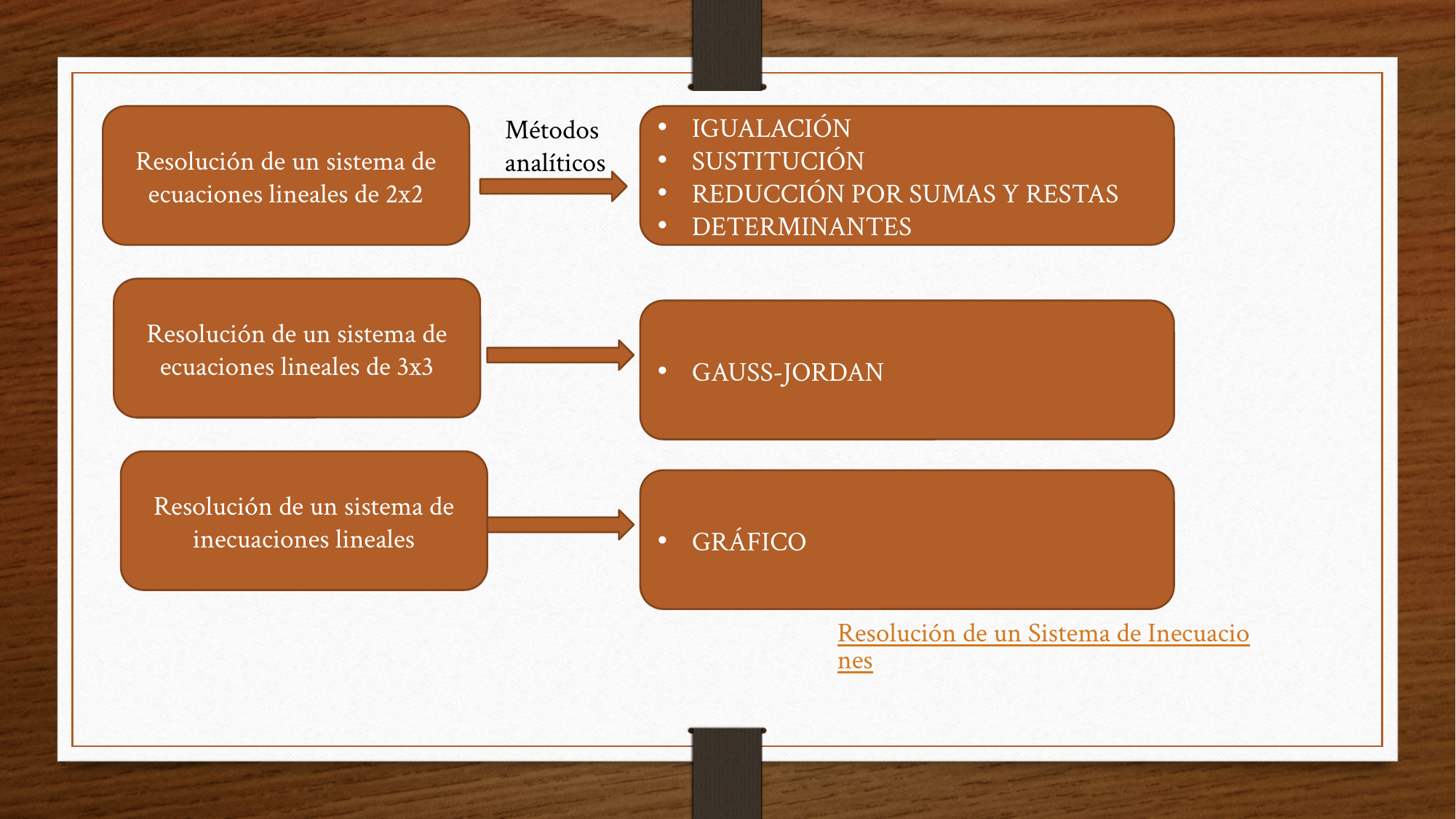

Resolución de un sistema de ecuaciones lineales de 2x2
Métodos
analíticos
IGUALACIÓN
SUSTITUCIÓN
REDUCCIÓN POR SUMAS Y RESTAS
DETERMINANTES

Resolución de un sistema de ecuaciones lineales de 3x3
GAUSS-JORDAN

Resolución de un sistema de inecuaciones lineales
GRÁFICO

Resolución de un Sistema de Inecuaciones